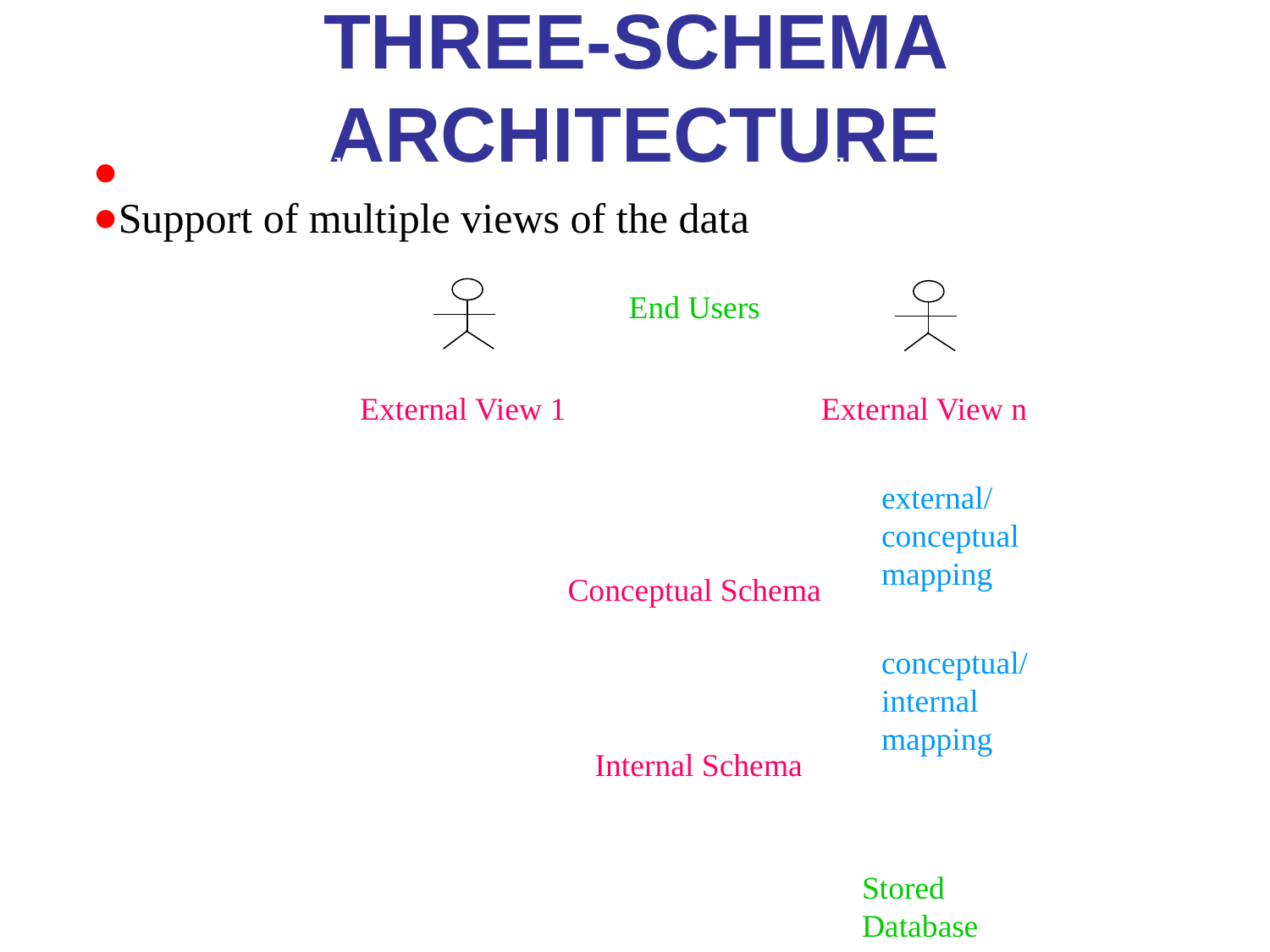

# Three-Schema Architecture
To separate the user applications and the physical database
Support of multiple views of the data

End Users

…..
External Level
External View 1
External View n
external/conceptual
mapping
Conceptual Level
Conceptual Schema
conceptual/internal
mapping
Internal Schema
Internal Level

Stored Database
*